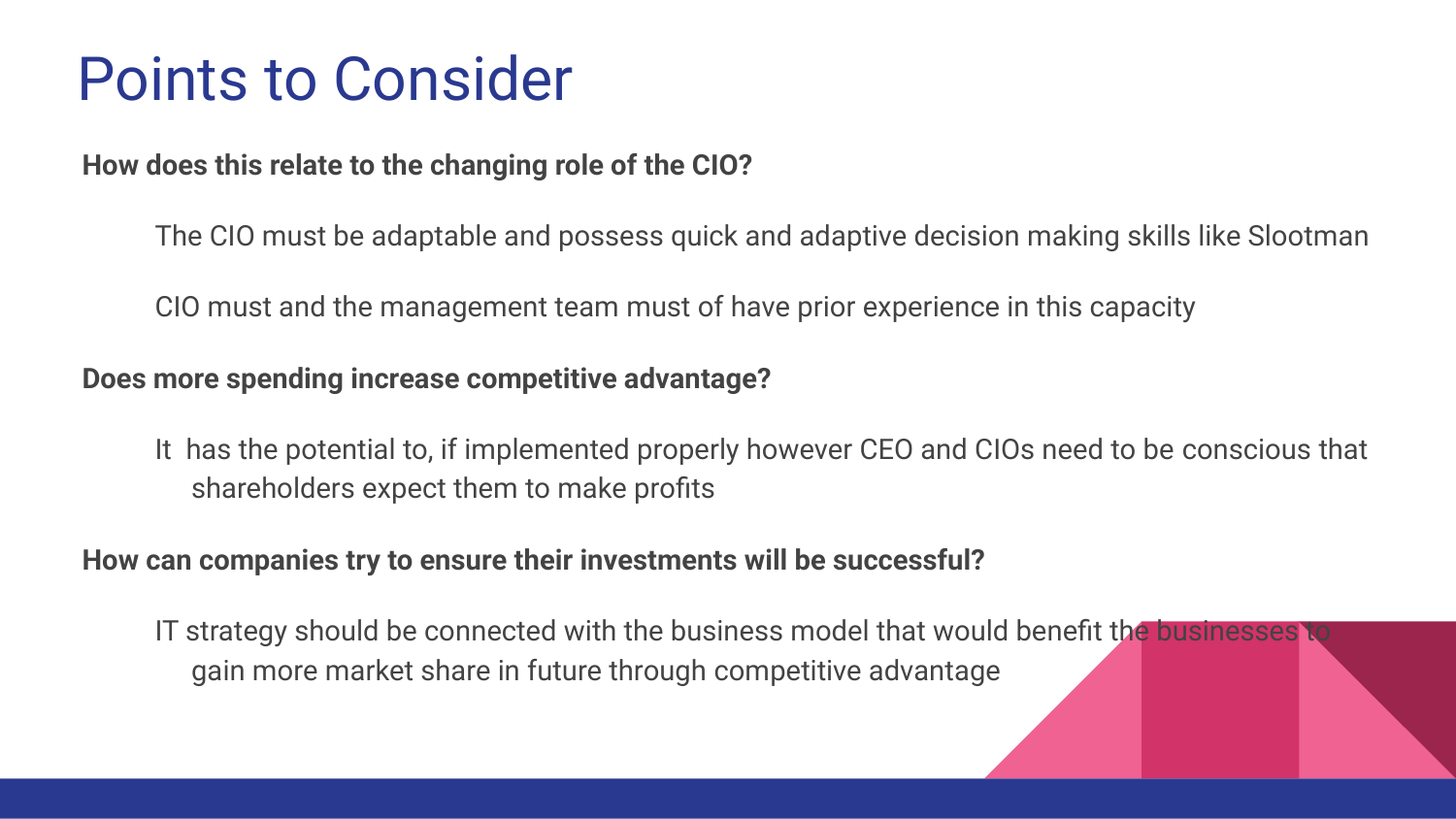

# Points to Consider
How does this relate to the changing role of the CIO?
The CIO must be adaptable and possess quick and adaptive decision making skills like Slootman
CIO must and the management team must of have prior experience in this capacity
Does more spending increase competitive advantage?
It  has the potential to, if implemented properly however CEO and CIOs need to be conscious that shareholders expect them to make profits
How can companies try to ensure their investments will be successful?
IT strategy should be connected with the business model that would benefit the businesses to gain more market share in future through competitive advantage